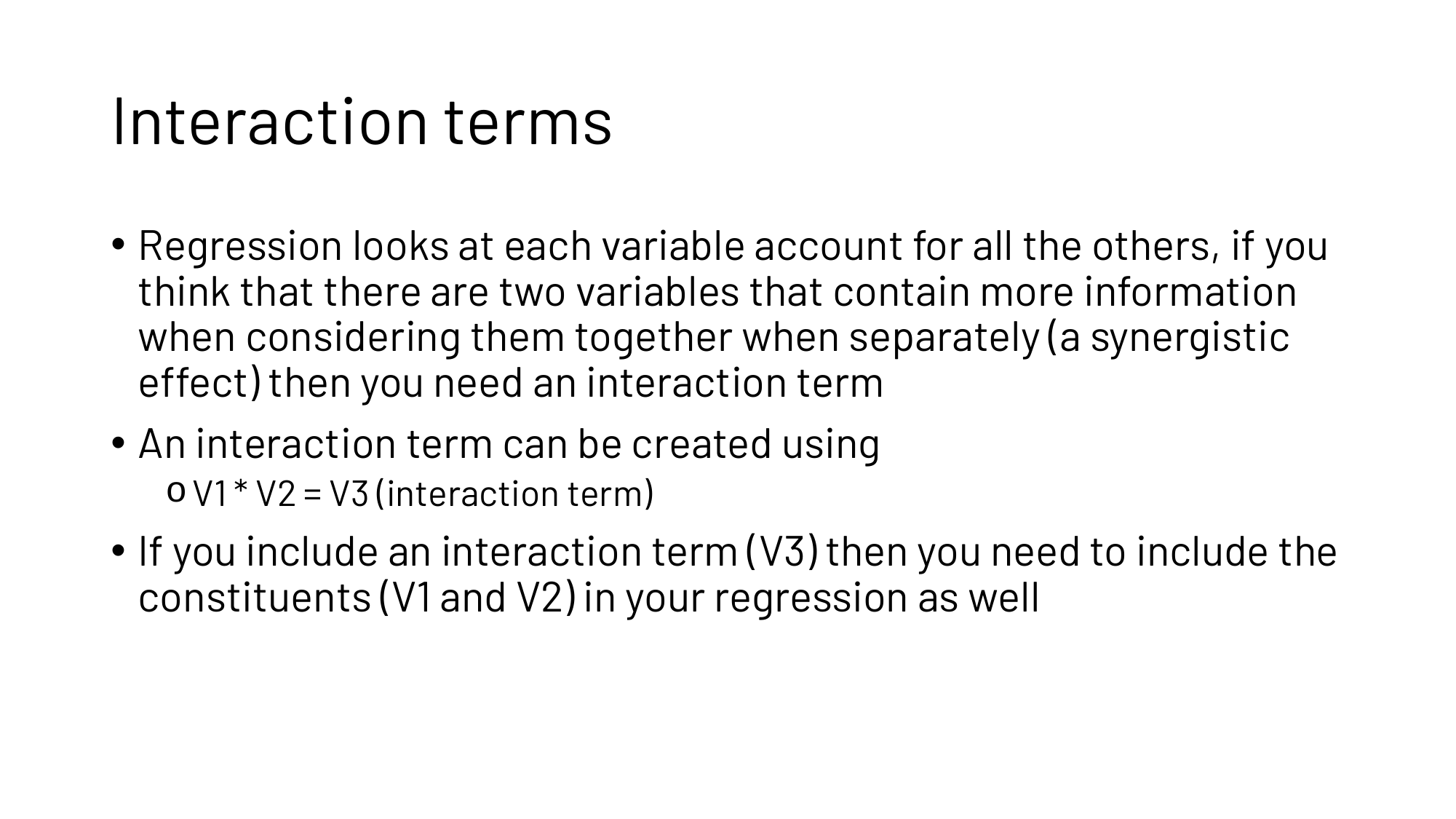

# Interaction terms
Regression looks at each variable account for all the others, if you think that there are two variables that contain more information when considering them together when separately (a synergistic effect) then you need an interaction term
An interaction term can be created using
V1 * V2 = V3 (interaction term)
If you include an interaction term (V3) then you need to include the constituents (V1 and V2) in your regression as well